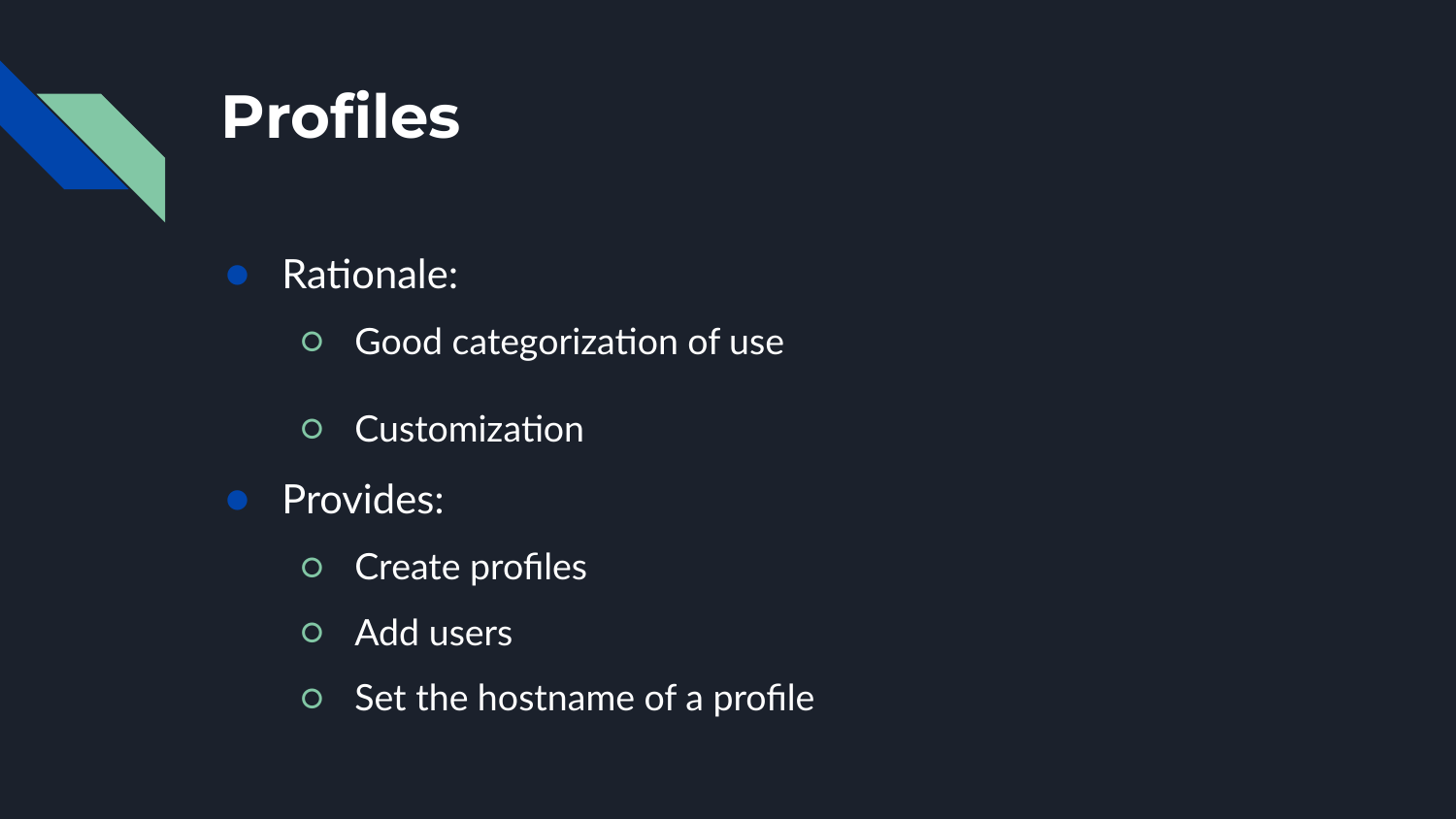

# Profiles
Rationale:
Good categorization of use
Customization
Provides:
Create profiles
Add users
Set the hostname of a profile

5